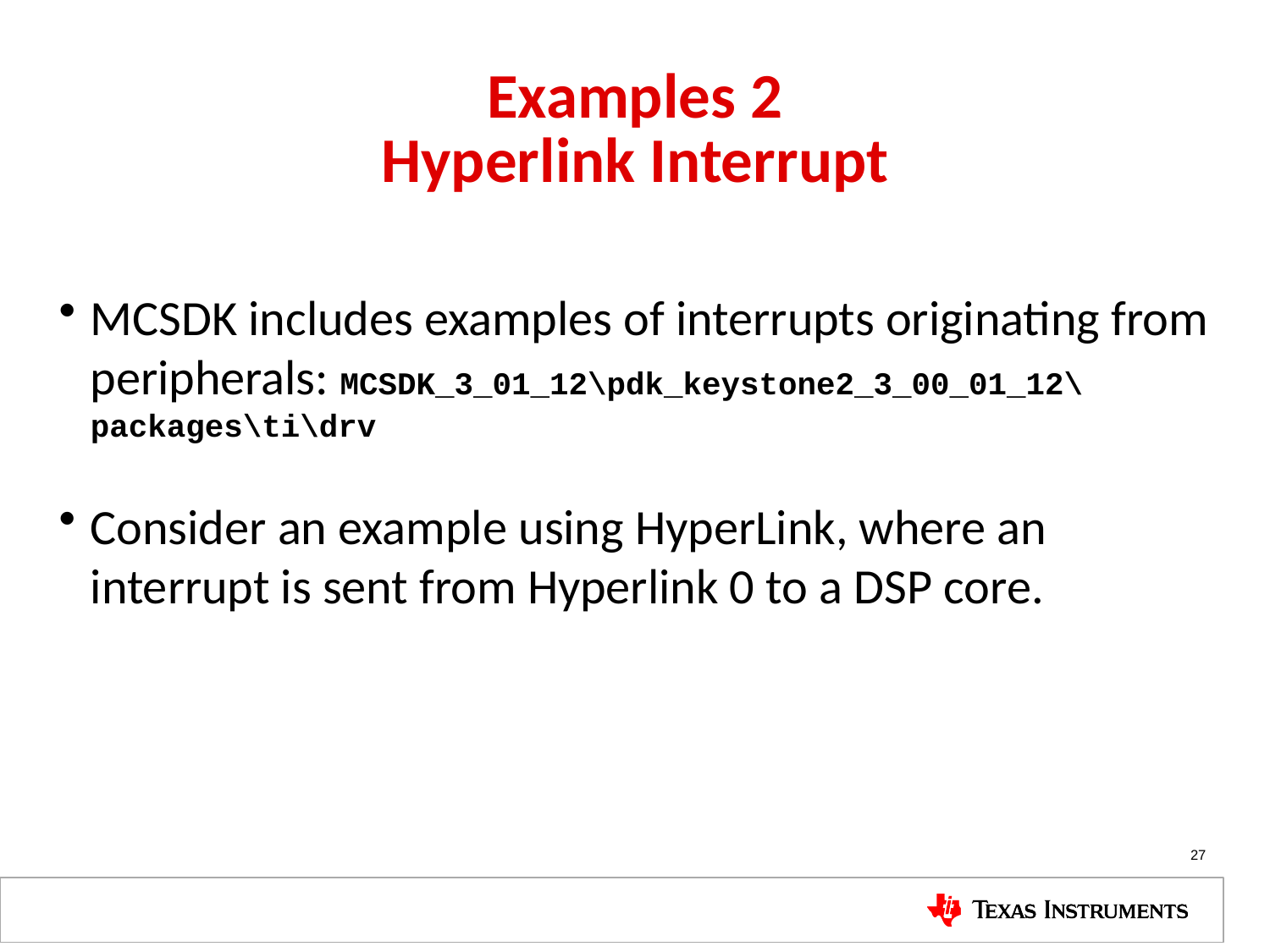

# Examples 2 Hyperlink Interrupt
MCSDK includes examples of interrupts originating from peripherals: MCSDK_3_01_12\pdk_keystone2_3_00_01_12\packages\ti\drv
Consider an example using HyperLink, where an interrupt is sent from Hyperlink 0 to a DSP core.
27